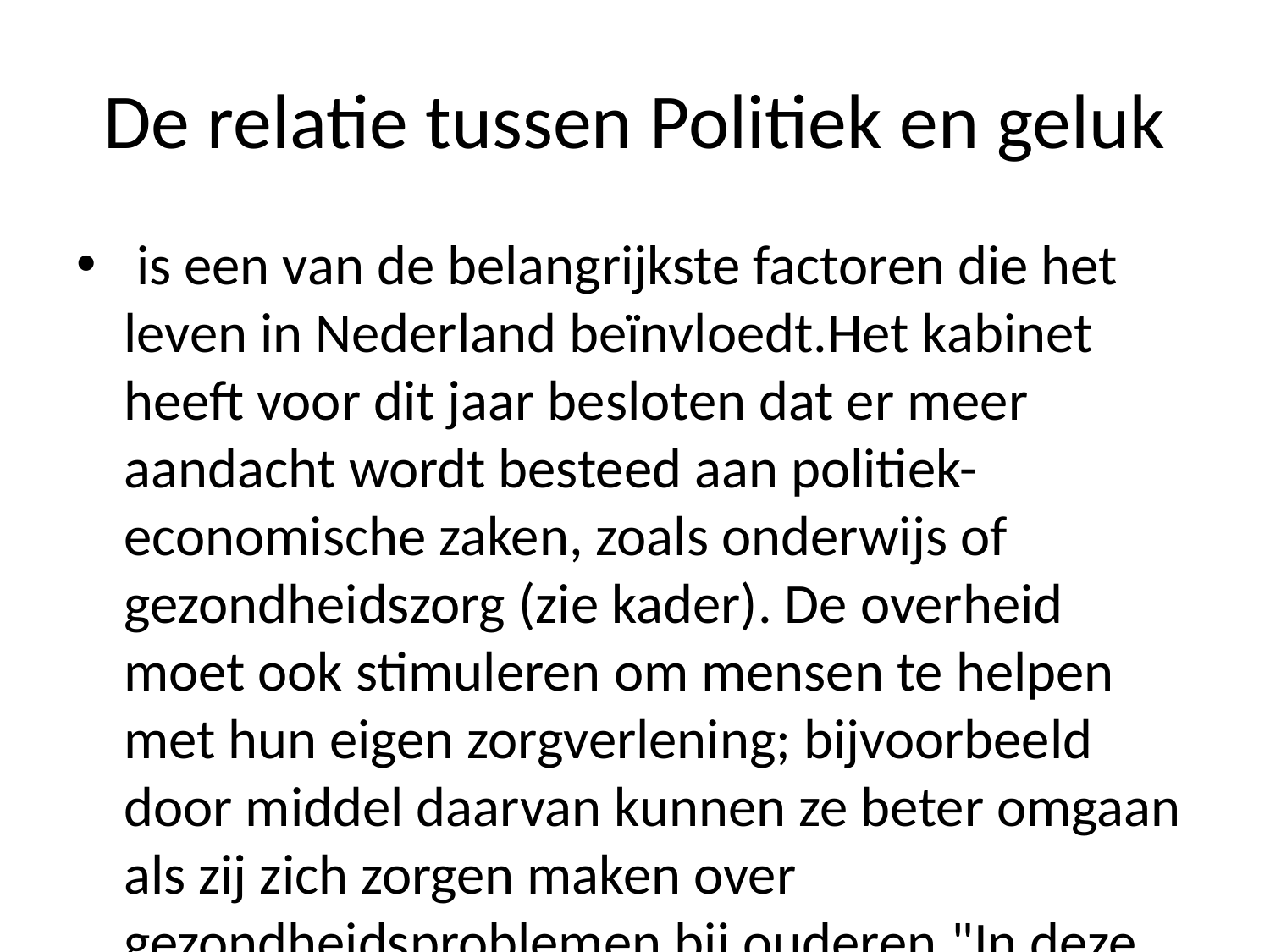

# De relatie tussen Politiek en geluk
 is een van de belangrijkste factoren die het leven in Nederland beïnvloedt.Het kabinet heeft voor dit jaar besloten dat er meer aandacht wordt besteed aan politiek-economische zaken, zoals onderwijs of gezondheidszorg (zie kader). De overheid moet ook stimuleren om mensen te helpen met hun eigen zorgverlening; bijvoorbeeld door middel daarvan kunnen ze beter omgaan als zij zich zorgen maken over gezondheidsproblemen bij ouderen."In deze fase moeten we vooral rekening houden gehouden worden hoe goed onze samenleving functioneert", zegt Van der Laan op NPO Radio 1's 'Podium'. "We hebben veel geld nodig maar niet genoeg middelen beschikbaar.''Van den Berg: ,,Als je gaat naar binnen kijken wat wij doen dan kun jij wel zeggen waar ons heen gebeurt.' Hij vindt zijn partij sterk verdeeld sinds vorig najaar toen hij lijsttrekker was geworden tegen PvdA'er Wouter Bos omdat diens partijgenoot Melkert hem verweet tot aftredende politici geen rol toestemden tijdens kabinetsformatie - iets volgens Ten Broeke nog steeds zo omstreden geweest na onthullingen uit 2012